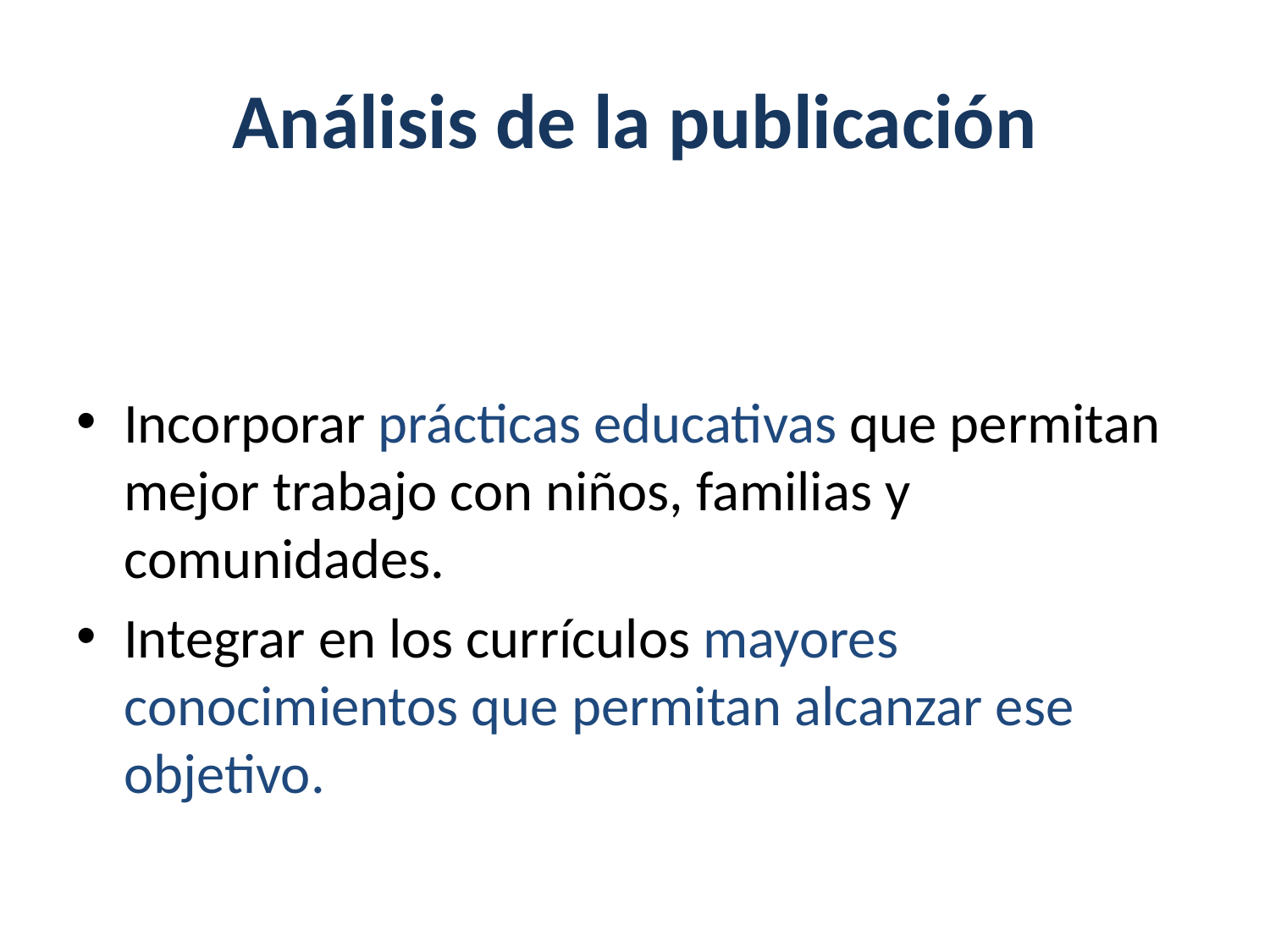

# Análisis de la publicación

Incorporar prácticas educativas que permitan mejor trabajo con niños, familias y comunidades.
Integrar en los currículos mayores conocimientos que permitan alcanzar ese objetivo.